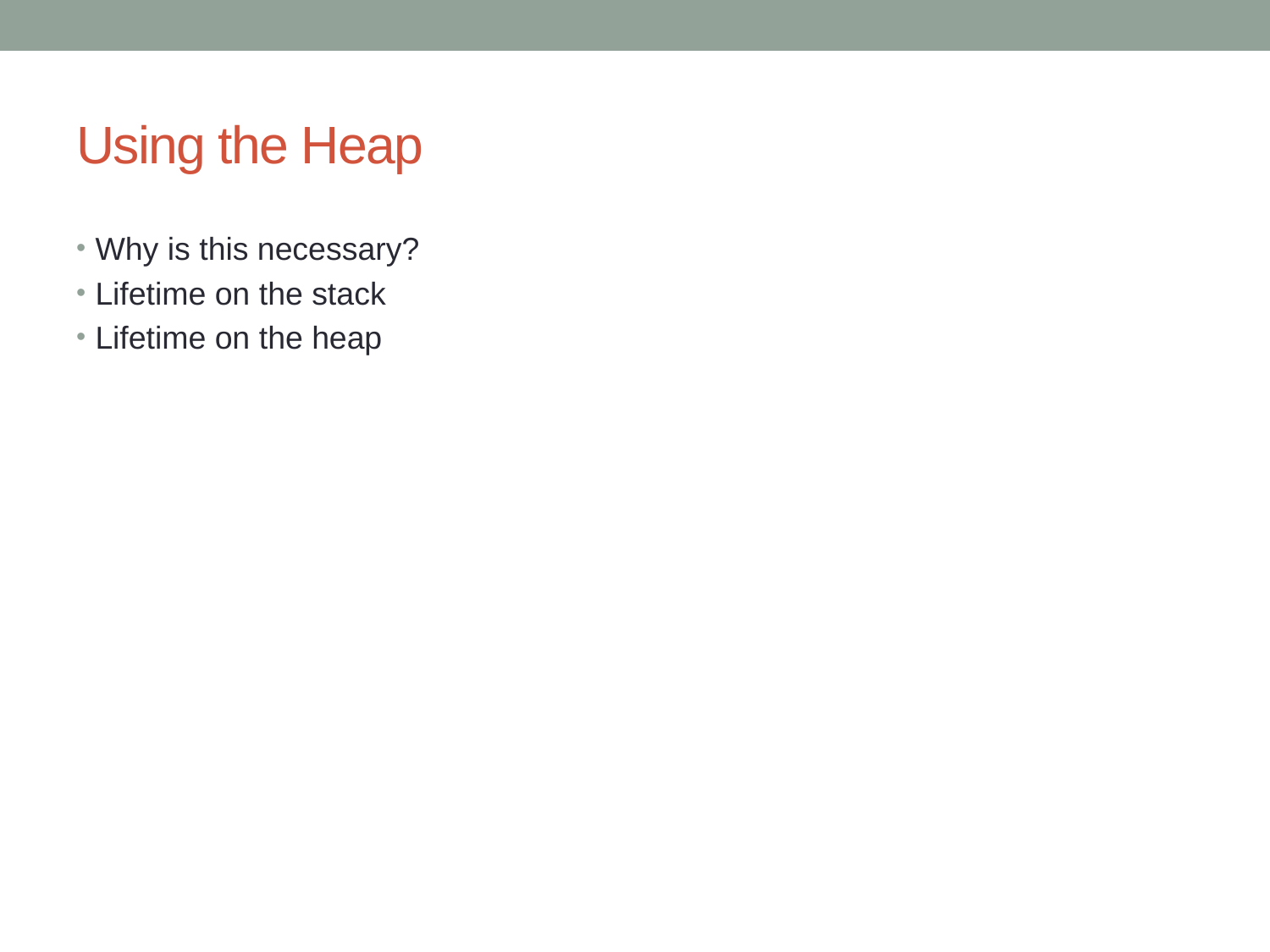

# Using the Heap
Why is this necessary?
Lifetime on the stack
Lifetime on the heap